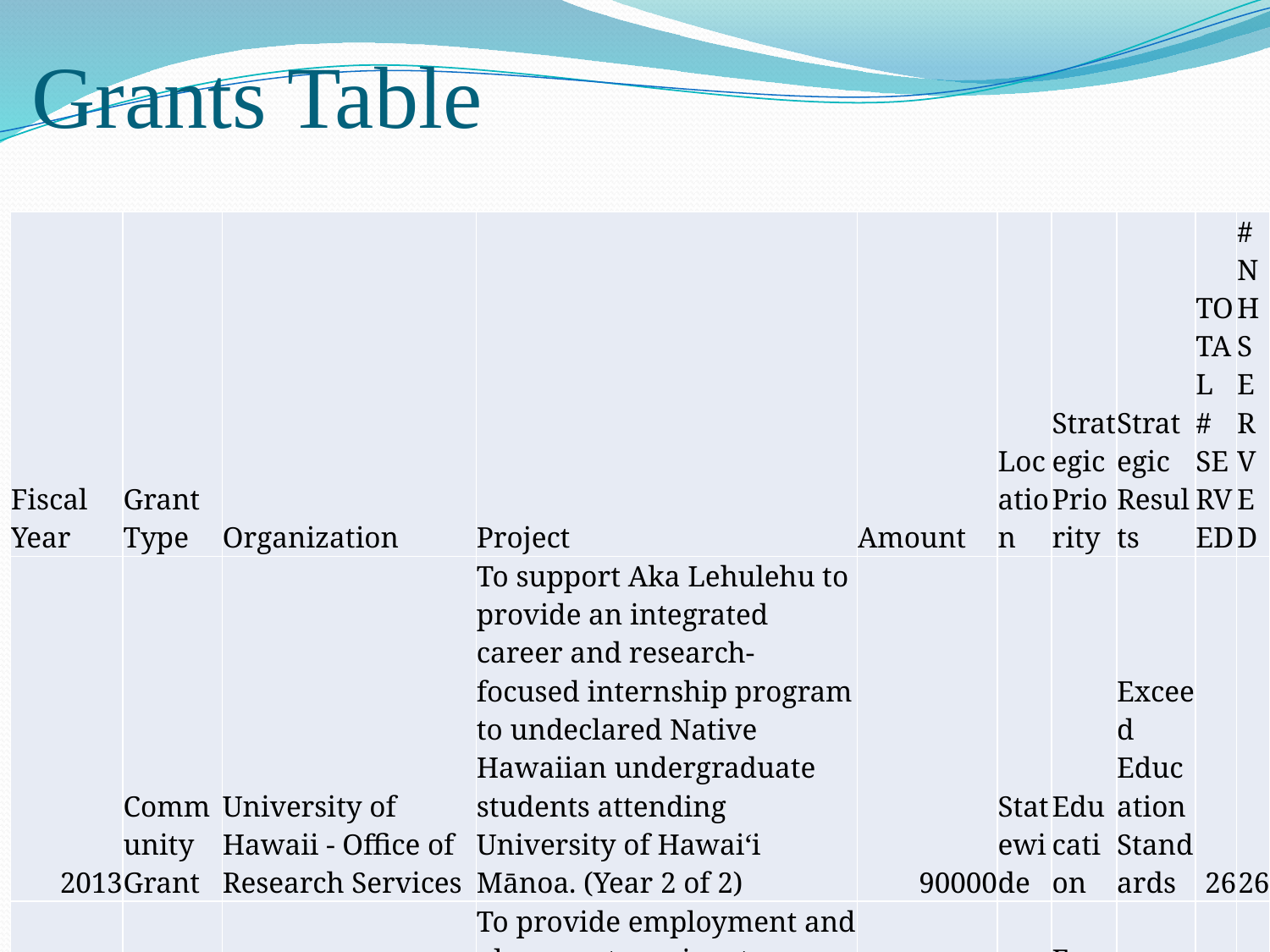

# Grants Table
| Fiscal Year | Grant Type | Organization | Project | Amount | Location | Strategic Priority | Strategic Results | TOTAL # SERVED | # NH SERVED |
| --- | --- | --- | --- | --- | --- | --- | --- | --- | --- |
| 2013 | Community Grant | University of Hawaii - Office of Research Services | To support Aka Lehulehu to provide an integrated career and research-focused internship program to undeclared Native Hawaiian undergraduate students attending University of Hawaiʻi Mānoa. (Year 2 of 2) | 90000 | Statewide | Education | Exceed Education Standards | 26 | 26 |
| 2013 | Community Grant | PACT | To provide employment and placement services to various communities on Kona, Hawaii using approaches that have proven successful in Native Hawaiian homesteads on Oahu. | 124500 | Hawaii | Economic Self-Sufficiency | Increase Family Income | 30 | 30 |
| 2013 | Community Grant | Goodwill Industries of Hawaii | To provide comprehensive services and training to prepare and assist unemployed or underemployed low-income persons to obtain and maintain employment. | 150000 | Oahu | Economic Self-Sufficiency | Increase Family Income | 32 | 32 |
| 2013 | Community Grant | Goodwill Industries of Hawaii | To provide comprehensive services and training to prepare and assist unemployed or underemployed low-income persons to obtain and maintain employment. | 150000 | Hawaii | Economic Self-Sufficiency | Increase Family Income | 34 | 34 |
| 2013 | Community Grant | PACT | To provide employment and placement services at various public housing and low-income communities, specifically Waimanalo and Papakolea homesteads on Oahu. | 150000 | Oahu | Economic Self-Sufficiency | Increase Family Income | 53 | 53 |
| 2013 | Community Grant | Helping Hands | Provide emergency financial assistance payments necessary to maintain housing, as well as ongoing case management and referral services. (Year 2 of 2) | 41325 | Oahu | Economic Self-Sufficiency | Build Stability in Housing | 54 | 54 |
| 2013 | Community Grant | Kokua Kalihi Valley Comprehensive Family Services | Help keiki and their ʻohana discover healthy lifestyle choices | 125000 | Oahu | Health | Improve Family Lifestyle | 59 | 59 |
| 2013 | Community Grant | University of Hawaii - Office of Research Services | To support Hookulaiwi to prepare outstanding educators and educational leaders to bring about community-based, systemic, long-term educational reviatlization of Hawaiʻi communities of highest need. (Year 2 of 2) | 195000 | Statewide | Education | Exceed Education Standards | 66 | 37 |

5